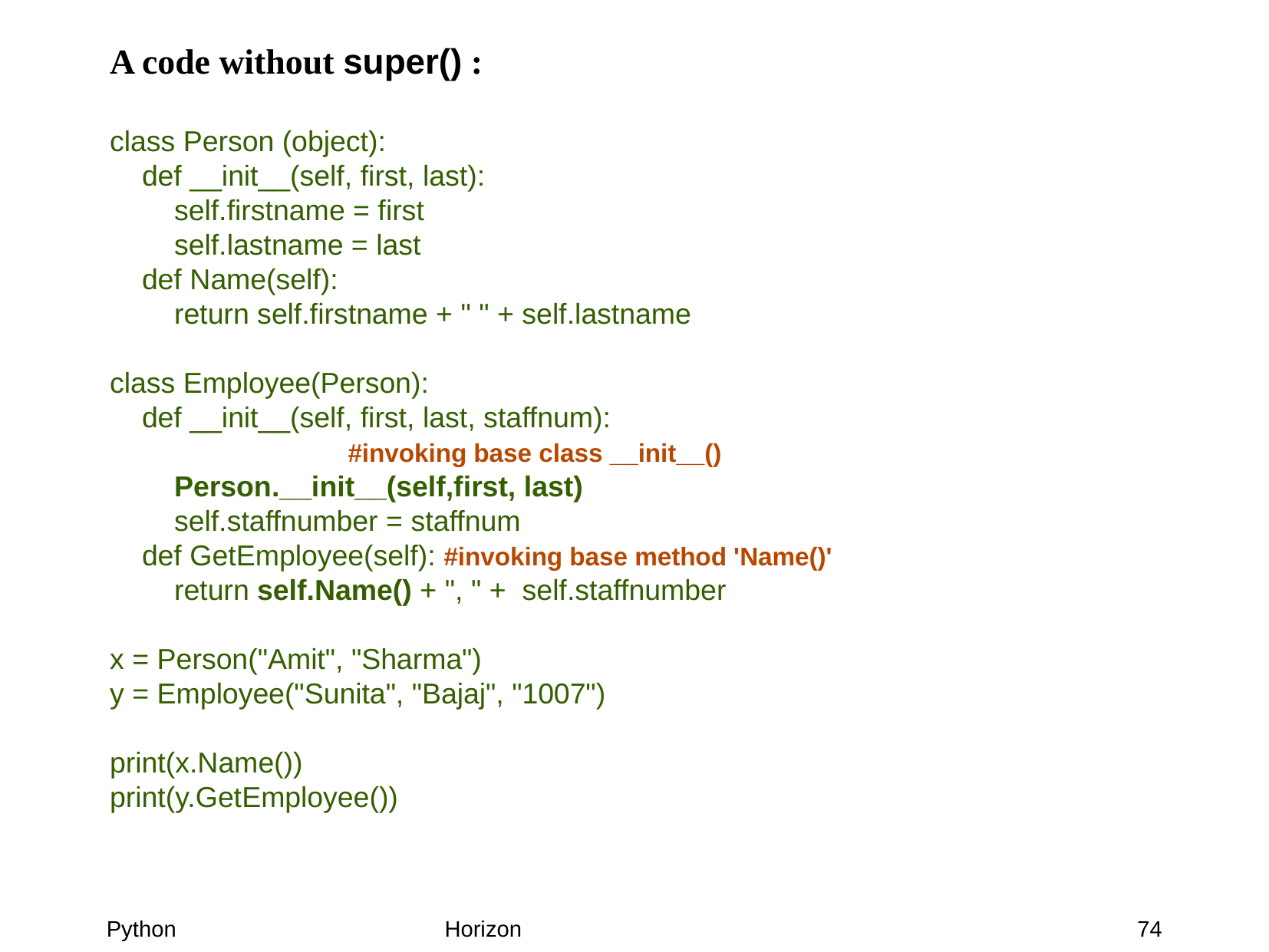

A code without super() :

class Person (object):
    def __init__(self, first, last):
        self.firstname = first
        self.lastname = last
    def Name(self):
        return self.firstname + " " + self.lastname

class Employee(Person):
    def __init__(self, first, last, staffnum):
		 #invoking base class __init__()
        Person.__init__(self,first, last)
        self.staffnumber = staffnum
    def GetEmployee(self): #invoking base method 'Name()'
        return self.Name() + ", " +  self.staffnumber

x = Person("Amit", "Sharma")
y = Employee("Sunita", "Bajaj", "1007")

print(x.Name())
print(y.GetEmployee())
Python
Horizon
74